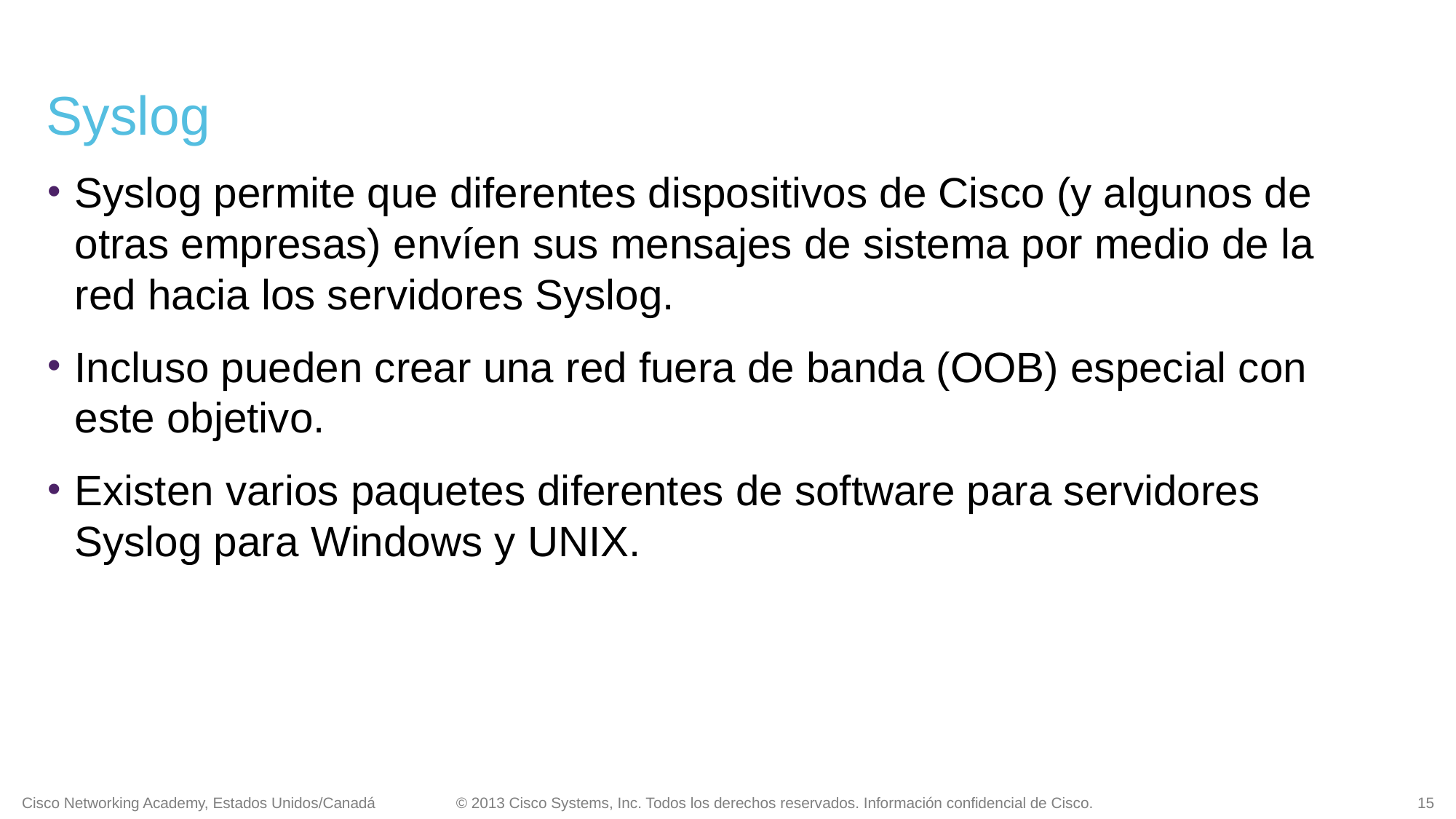

# Syslog
Syslog permite que diferentes dispositivos de Cisco (y algunos de otras empresas) envíen sus mensajes de sistema por medio de la red hacia los servidores Syslog.
Incluso pueden crear una red fuera de banda (OOB) especial con este objetivo.
Existen varios paquetes diferentes de software para servidores Syslog para Windows y UNIX.